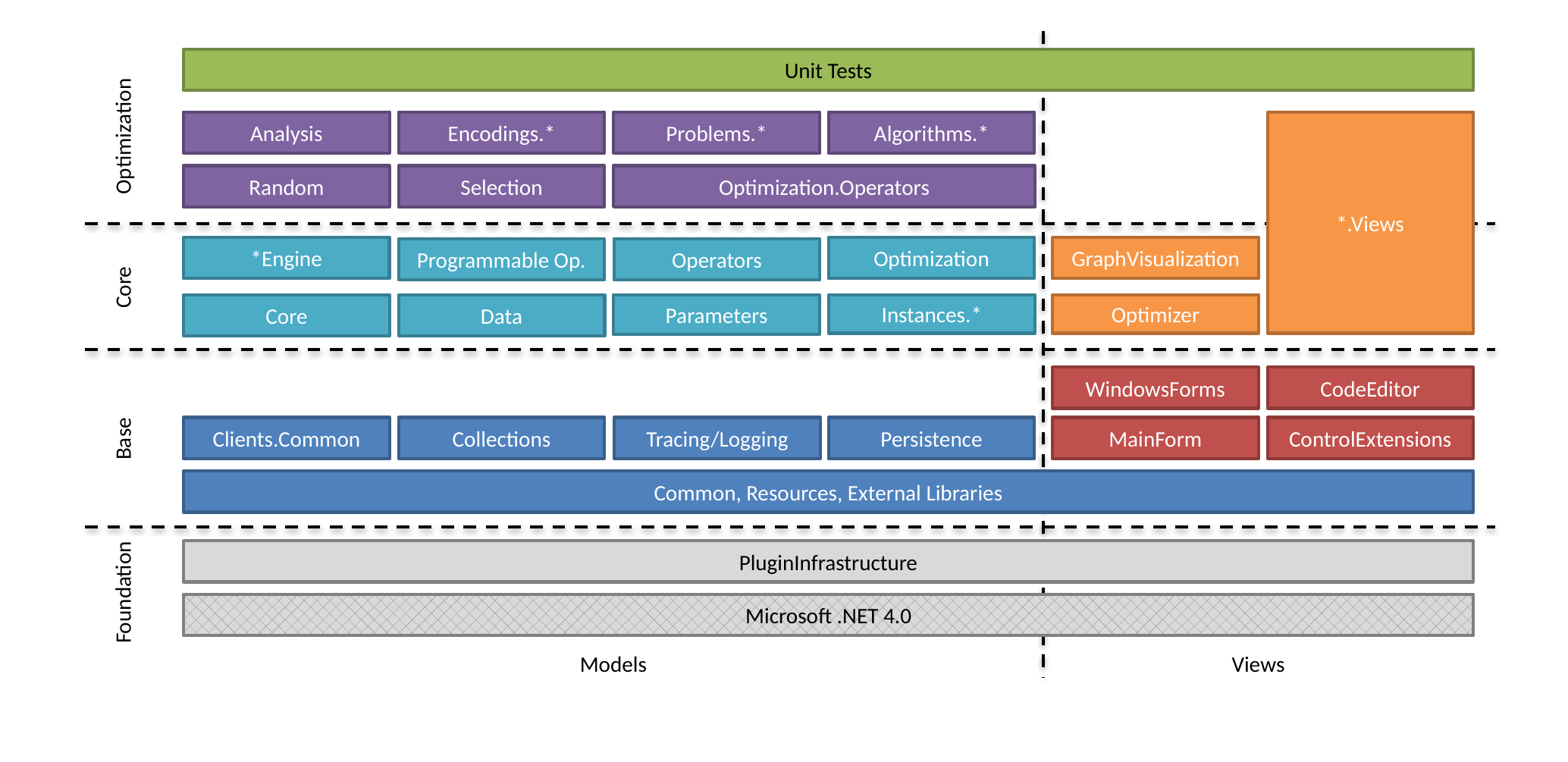

Unit Tests
Analysis
Encodings.*
Problems.*
Algorithms.*
*.Views
Optimization
Random
Selection
Optimization.Operators
Optimization
GraphVisualization
*Engine
Programmable Op.
Operators
Core
Core
Data
Parameters
Instances.*
Optimizer
WindowsForms
CodeEditor
ControlExtensions
MainForm
Clients.Common
Collections
Persistence
Tracing/Logging
Base
Common, Resources, External Libraries
PluginInfrastructure
Foundation
Microsoft .NET 4.0
Models
Views